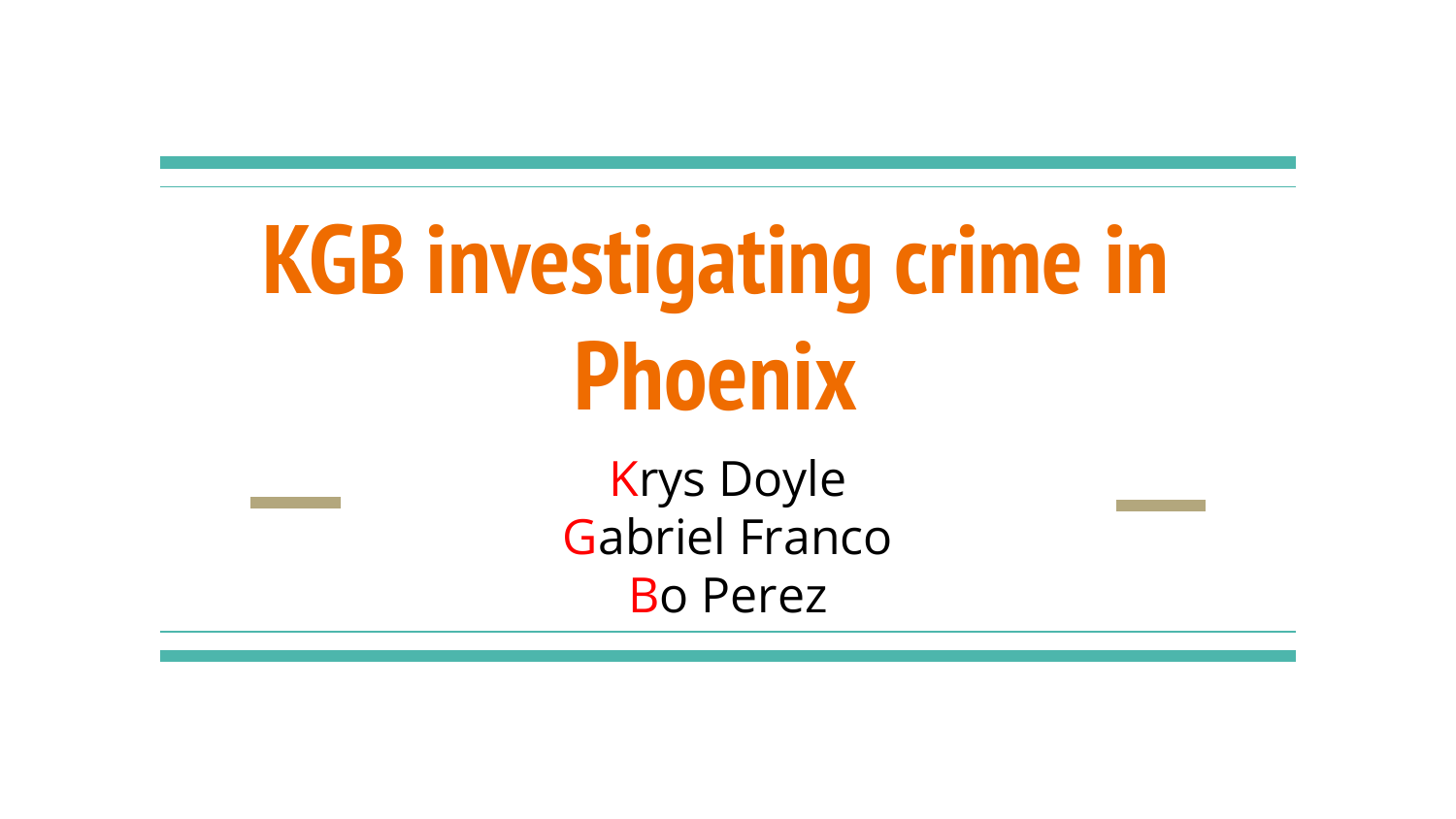

# KGB investigating crime in Phoenix
Krys Doyle
Gabriel Franco
Bo Perez